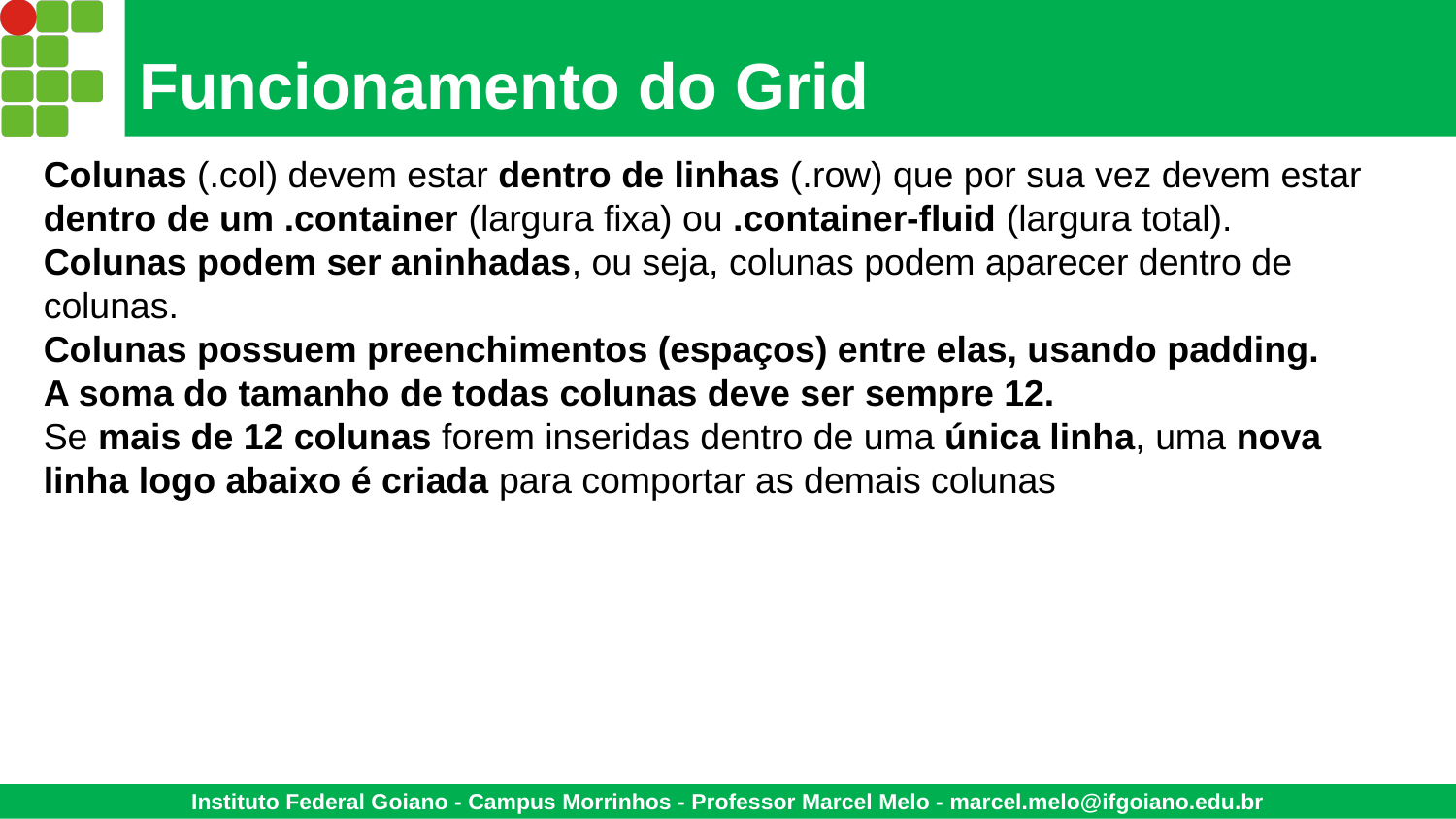

# Funcionamento do Grid
Colunas (.col) devem estar dentro de linhas (.row) que por sua vez devem estar dentro de um .container (largura fixa) ou .container-fluid (largura total).
Colunas podem ser aninhadas, ou seja, colunas podem aparecer dentro de colunas.
Colunas possuem preenchimentos (espaços) entre elas, usando padding.
A soma do tamanho de todas colunas deve ser sempre 12.
Se mais de 12 colunas forem inseridas dentro de uma única linha, uma nova linha logo abaixo é criada para comportar as demais colunas